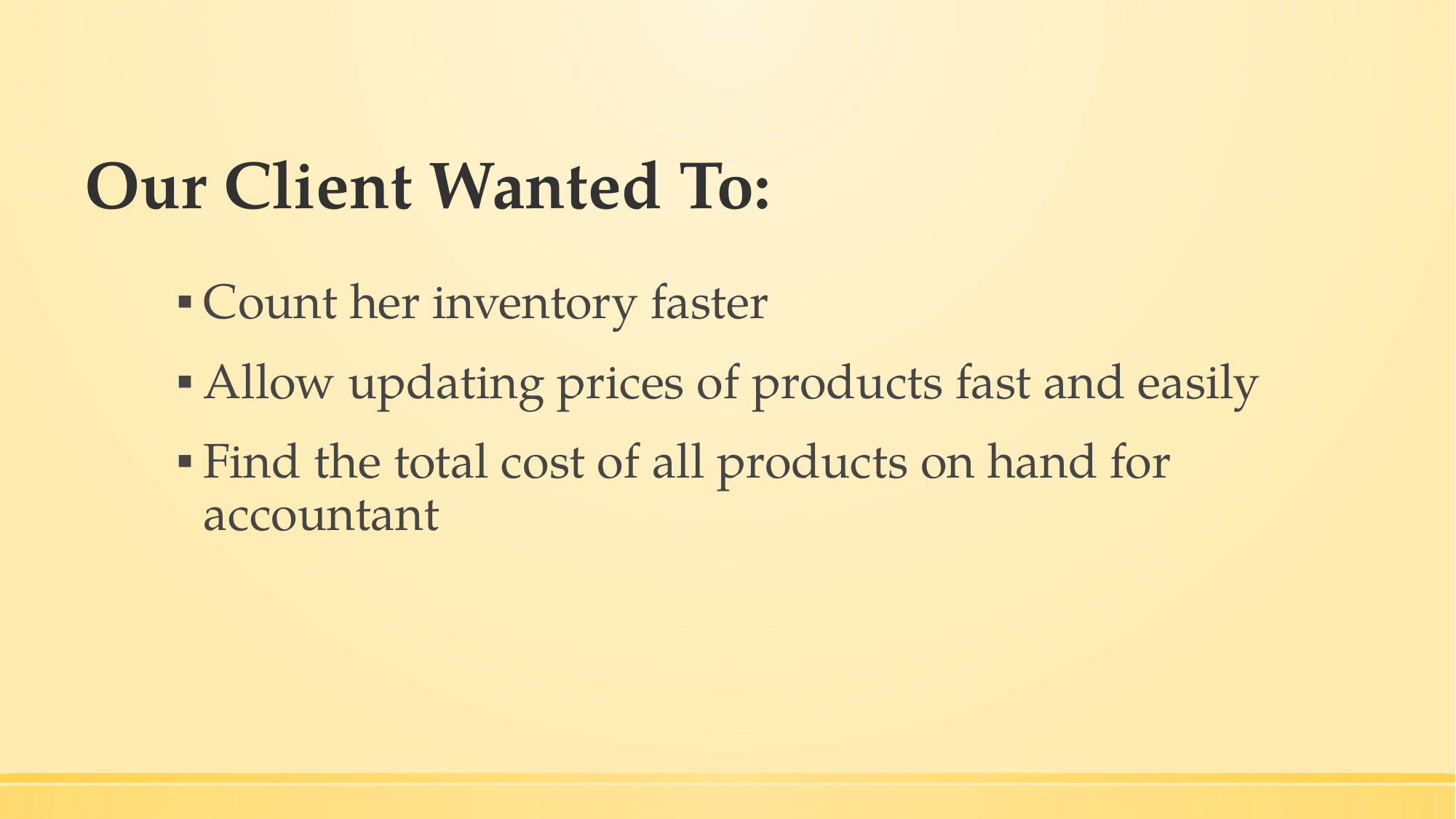

# Our Client Wanted To:
Count her inventory faster
Allow updating prices of products fast and easily
Find the total cost of all products on hand for accountant